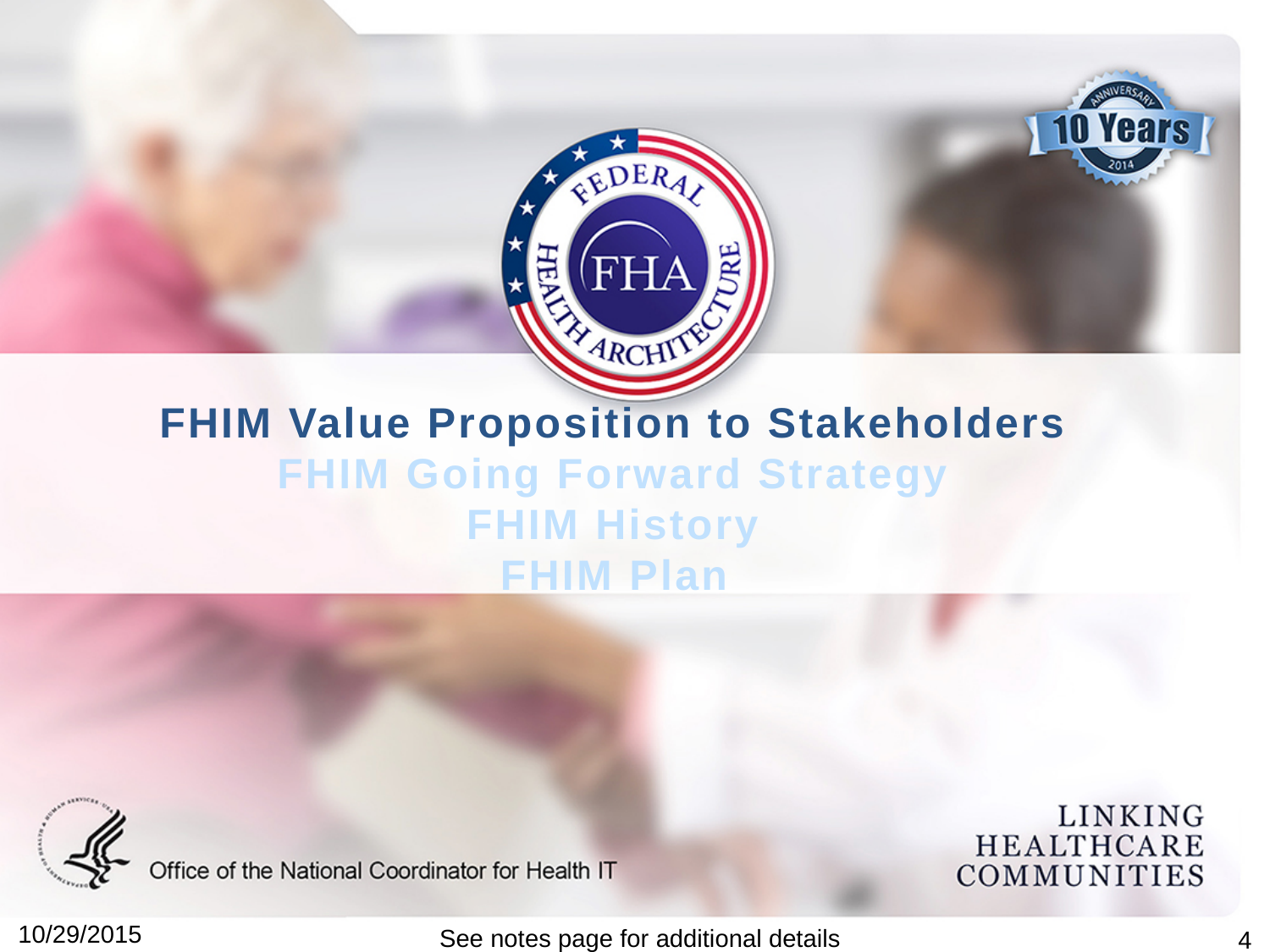

# FHIM Value Proposition to Stakeholders FHIM Going Forward Strategy FHIM History FHIM Plan
10/29/2015
See notes page for additional details
4